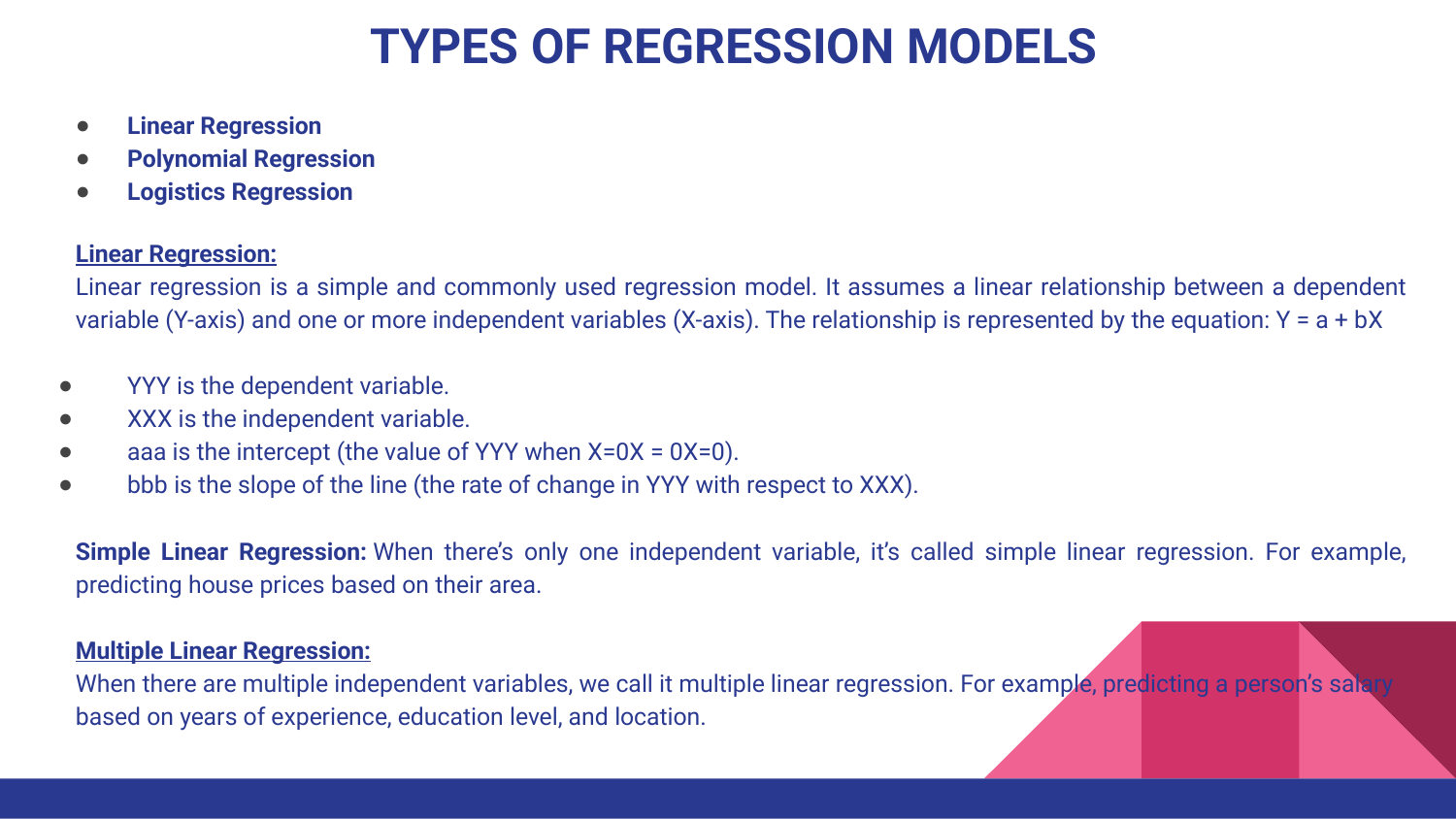

# TYPES OF REGRESSION MODELS
Linear Regression
Polynomial Regression
Logistics Regression

Linear Regression:
Linear regression is a simple and commonly used regression model. It assumes a linear relationship between a dependent variable (Y-axis) and one or more independent variables (X-axis). The relationship is represented by the equation: Y = a + bX

YYY is the dependent variable.
XXX is the independent variable.
aaa is the intercept (the value of YYY when X=0X = 0X=0).
bbb is the slope of the line (the rate of change in YYY with respect to XXX).

Simple Linear Regression: When there’s only one independent variable, it’s called simple linear regression. For example, predicting house prices based on their area.

Multiple Linear Regression:
When there are multiple independent variables, we call it multiple linear regression. For example, predicting a person’s salary based on years of experience, education level, and location.